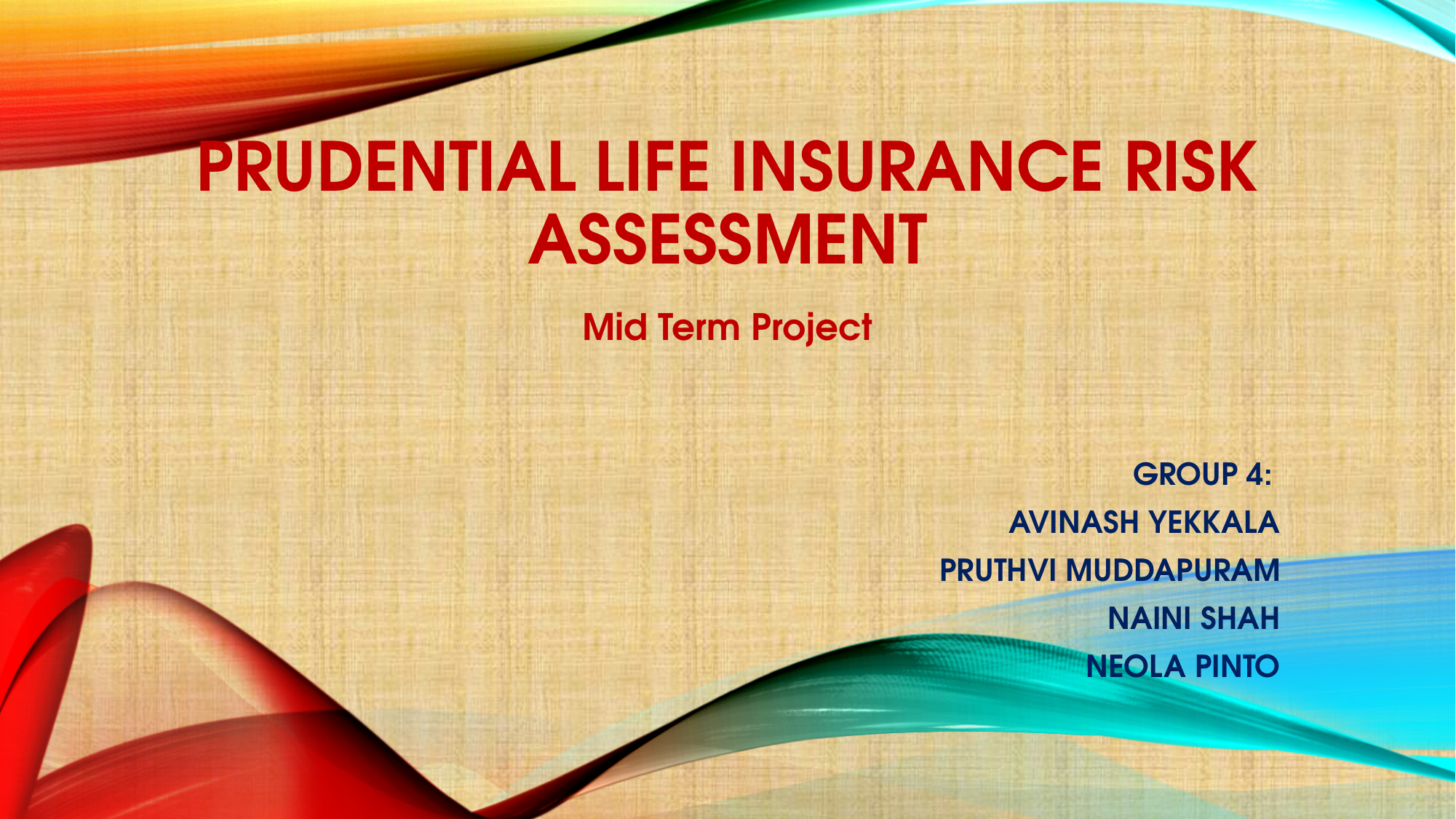

# PRUDENTIAL LIFE INSURANCE RISK ASSESSMENT
Mid Term Project

								          GROUP 4:
AVINASH YEKKALA
PRUTHVI MUDDAPURAM
NAINI SHAH
NEOLA PINTO